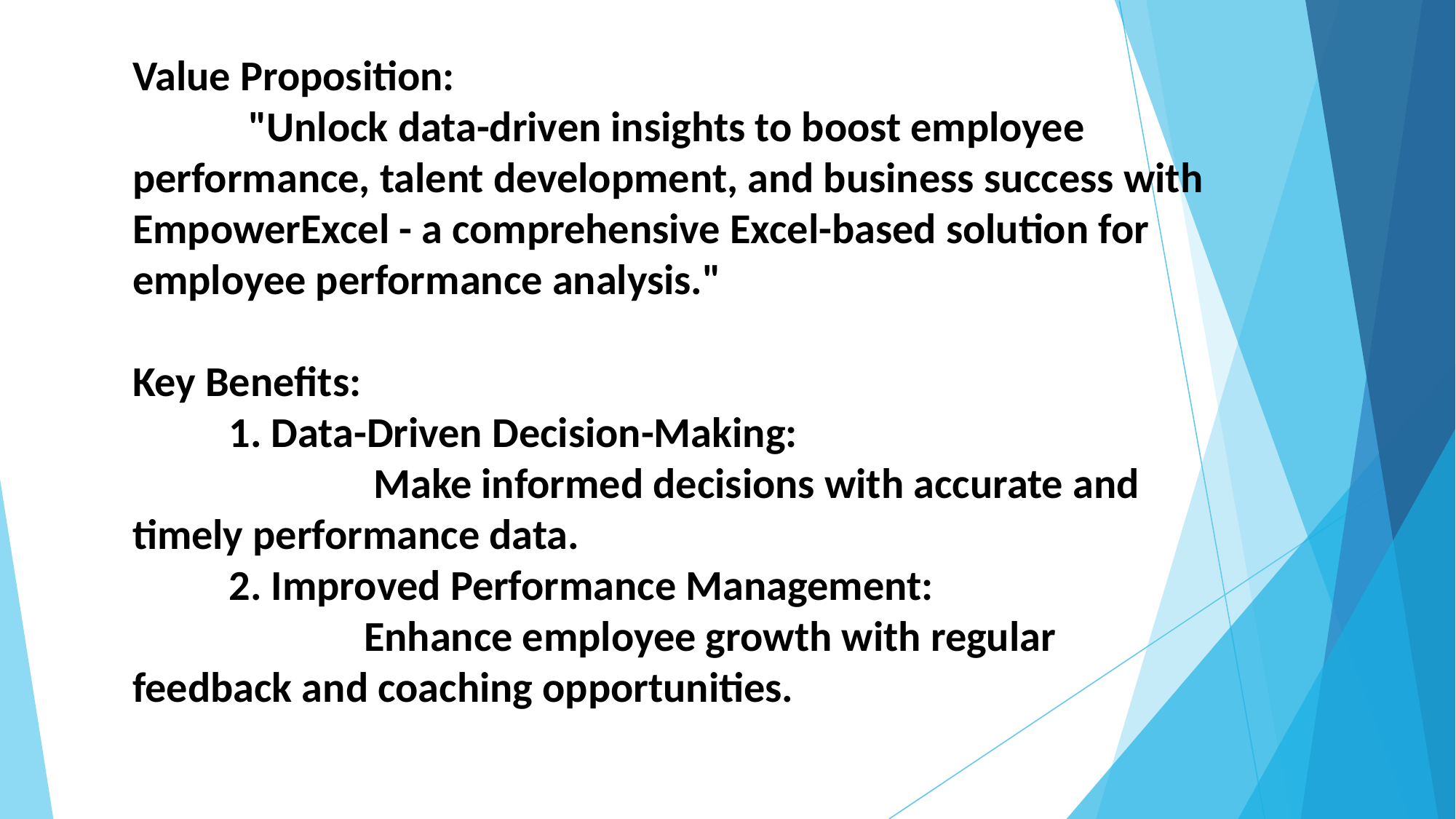

Value Proposition:
            "Unlock data-driven insights to boost employee performance, talent development, and business success with EmpowerExcel - a comprehensive Excel-based solution for employee performance analysis."

Key Benefits:
          1. Data-Driven Decision-Making:
                         Make informed decisions with accurate and timely performance data.
          2. Improved Performance Management:
                        Enhance employee growth with regular feedback and coaching opportunities.